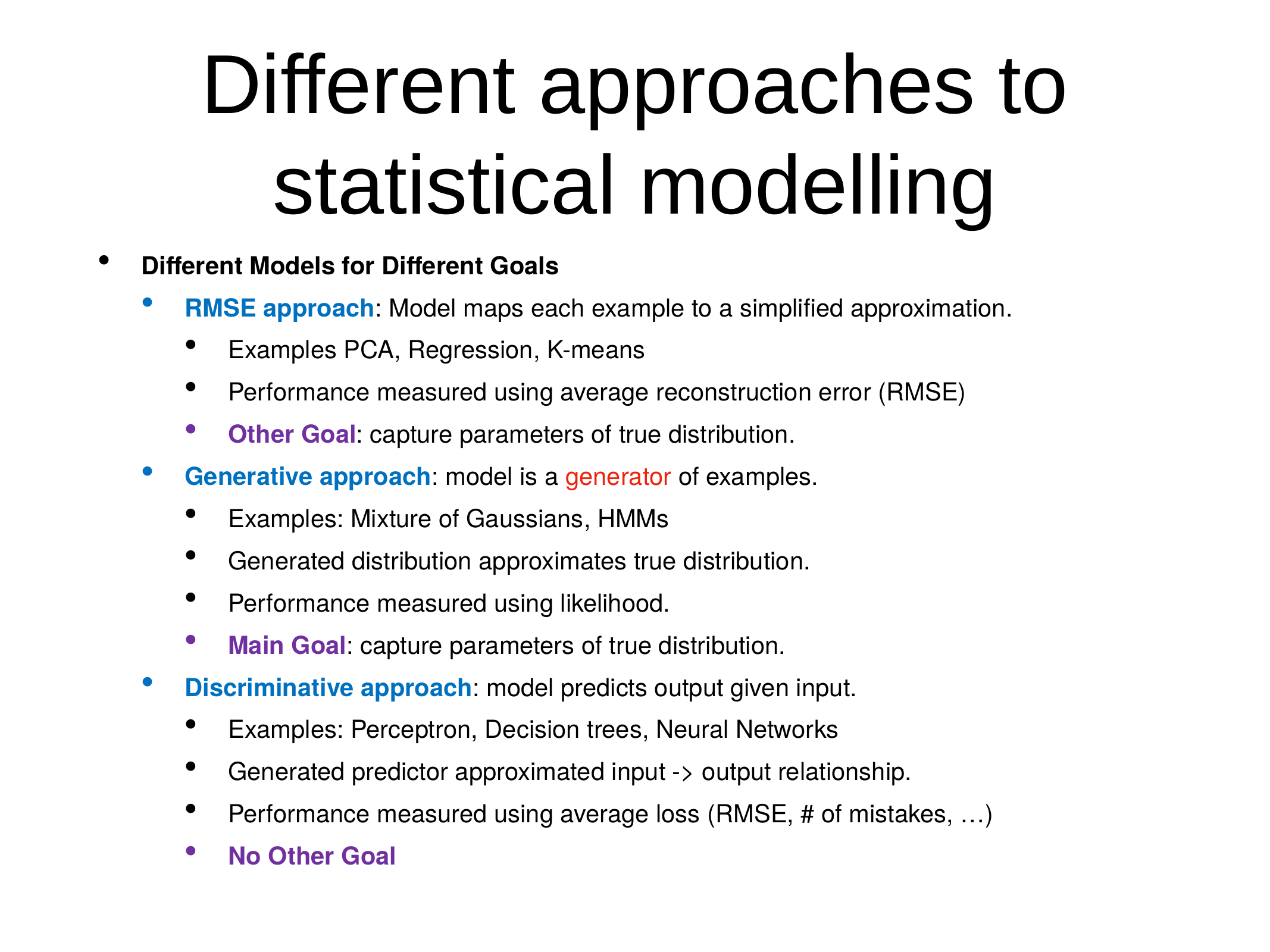

# Different approaches to statistical modelling
Different Models for Different Goals
RMSE approach: Model maps each example to a simplified approximation.
Examples PCA, Regression, K-means
Performance measured using average reconstruction error (RMSE)
Other Goal: capture parameters of true distribution.
Generative approach: model is a generator of examples.
Examples: Mixture of Gaussians, HMMs
Generated distribution approximates true distribution.
Performance measured using likelihood.
Main Goal: capture parameters of true distribution.
Discriminative approach: model predicts output given input.
Examples: Perceptron, Decision trees, Neural Networks
Generated predictor approximated input -> output relationship.
Performance measured using average loss (RMSE, # of mistakes, …)
No Other Goal